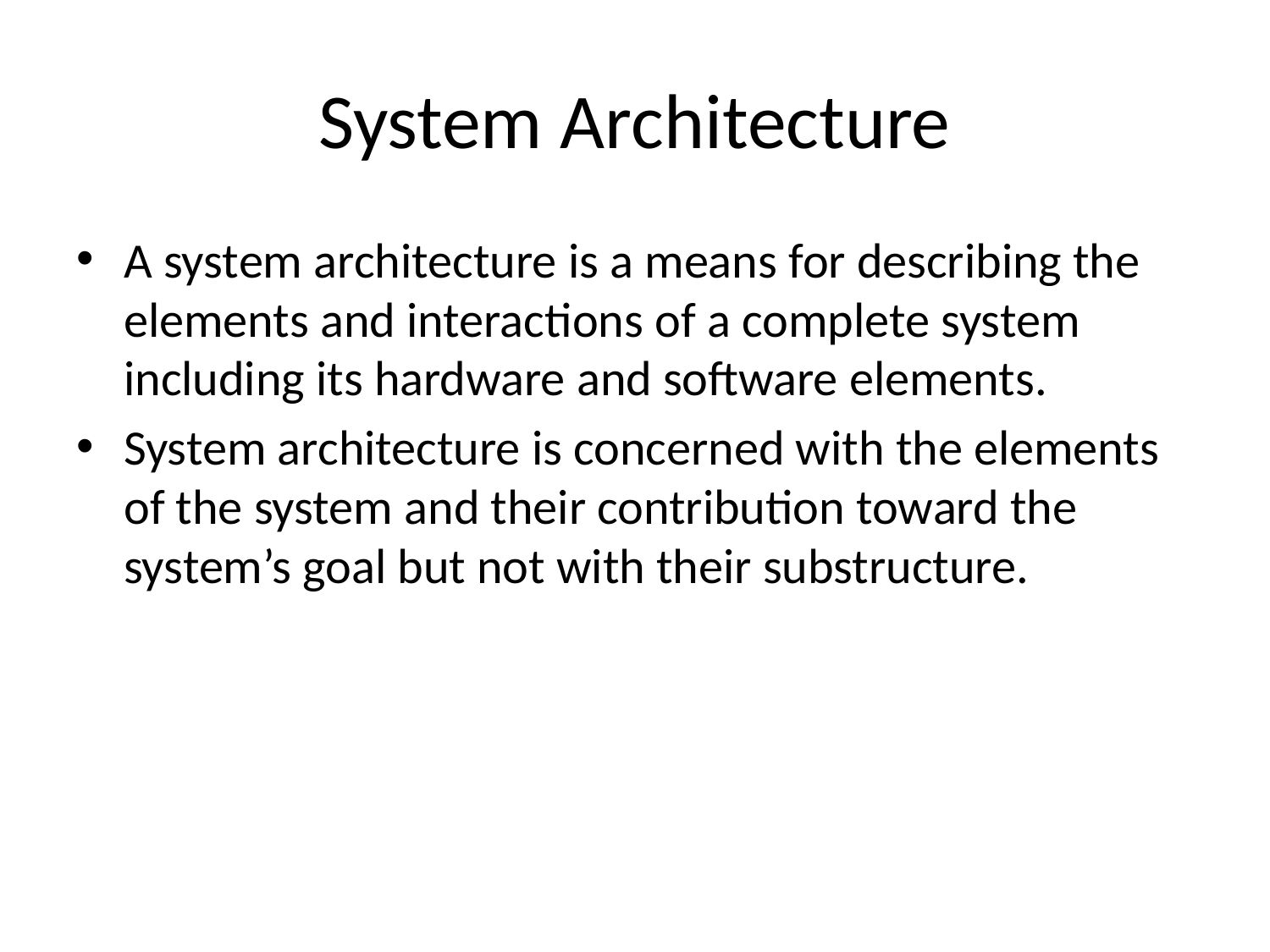

# System Architecture
A system architecture is a means for describing the elements and interactions of a complete system including its hardware and software elements.
System architecture is concerned with the elements of the system and their contribution toward the system’s goal but not with their substructure.